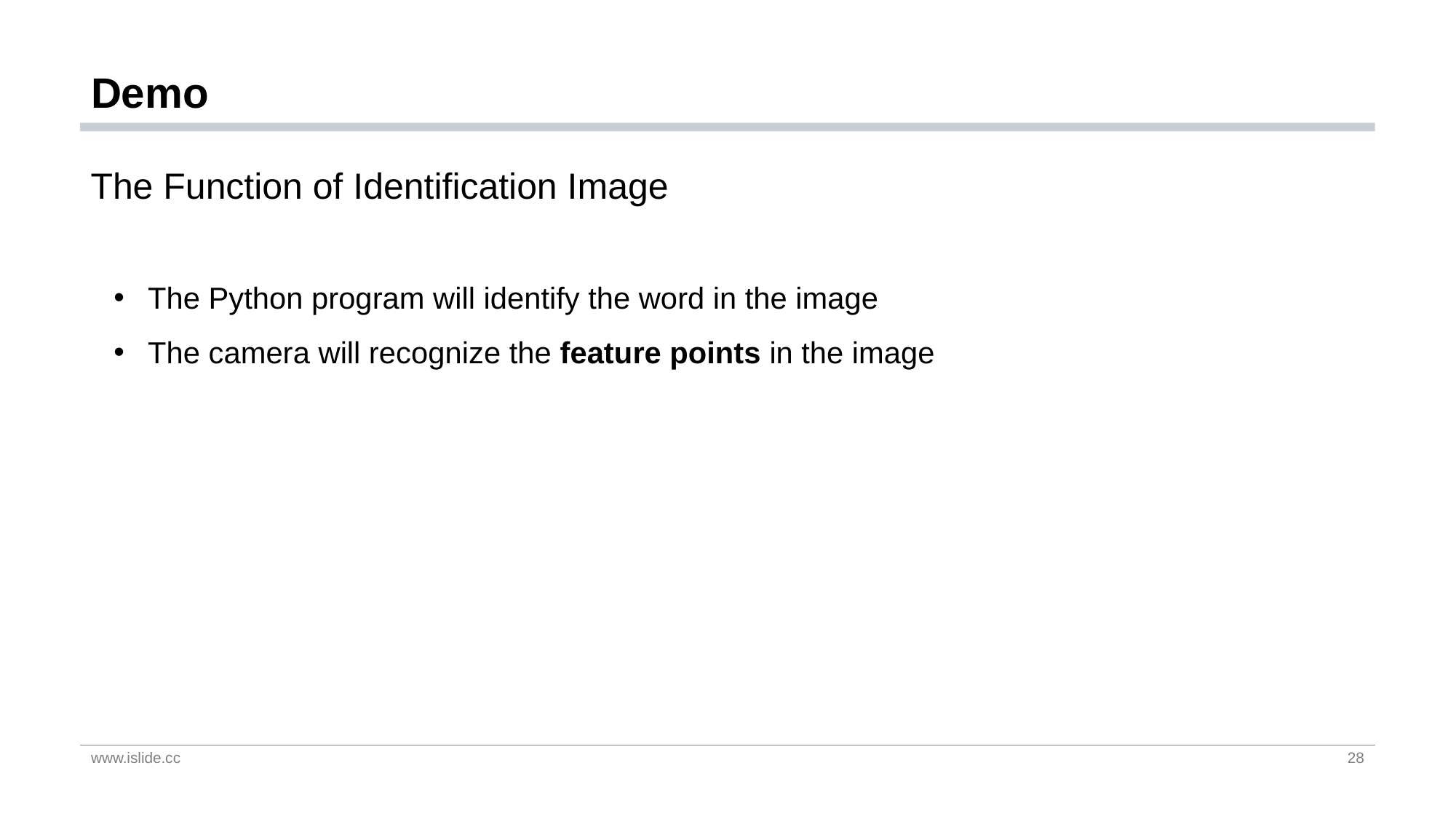

# Demo
The Function of Identification Image
The Python program will identify the word in the image
The camera will recognize the feature points in the image
www.islide.cc
28